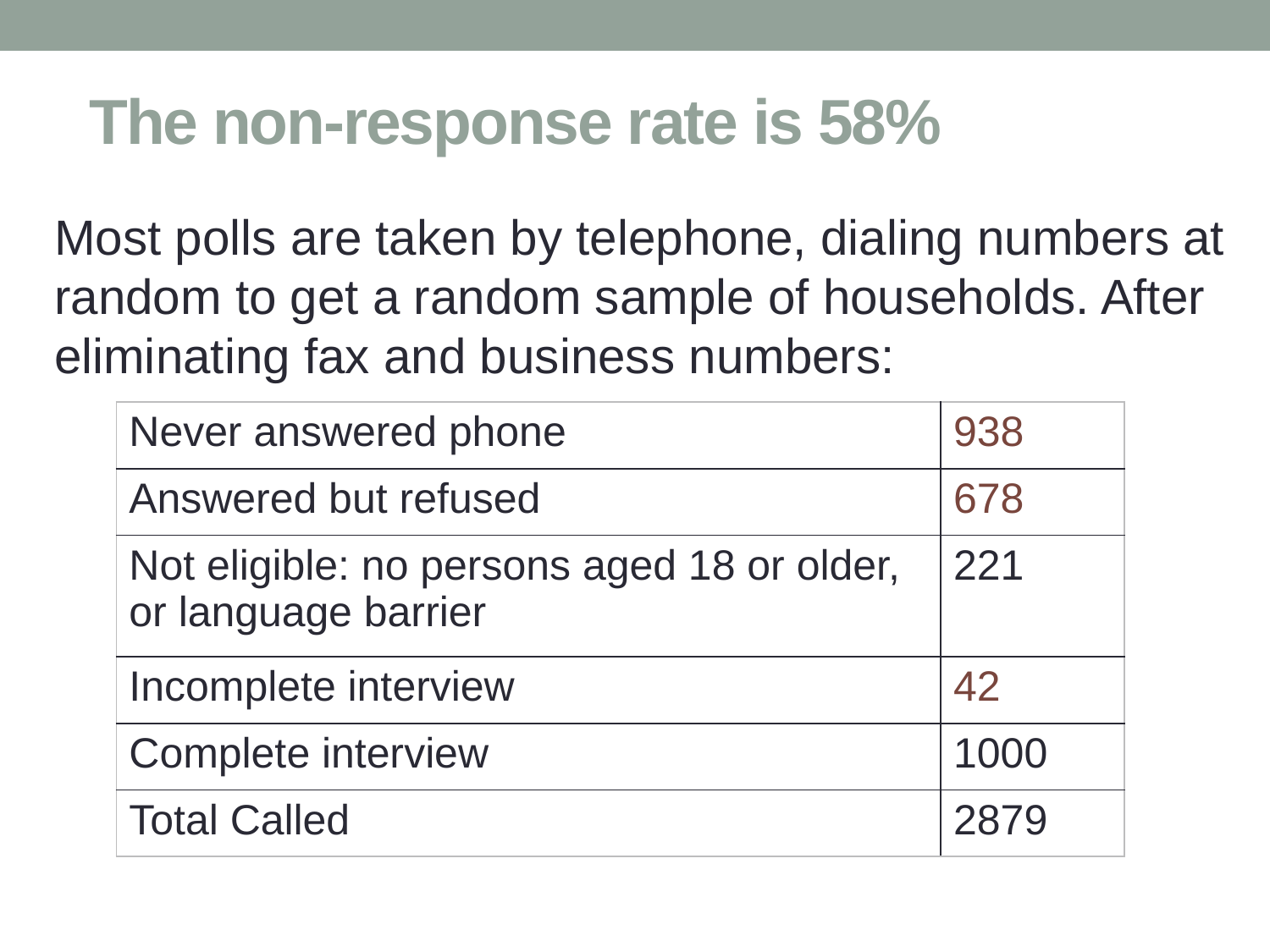

# The non-response rate is 58%
Most polls are taken by telephone, dialing numbers at random to get a random sample of households. After eliminating fax and business numbers:
| Never answered phone | 938 |
| --- | --- |
| Answered but refused | 678 |
| Not eligible: no persons aged 18 or older, or language barrier | 221 |
| Incomplete interview | 42 |
| Complete interview | 1000 |
| Total Called | 2879 |